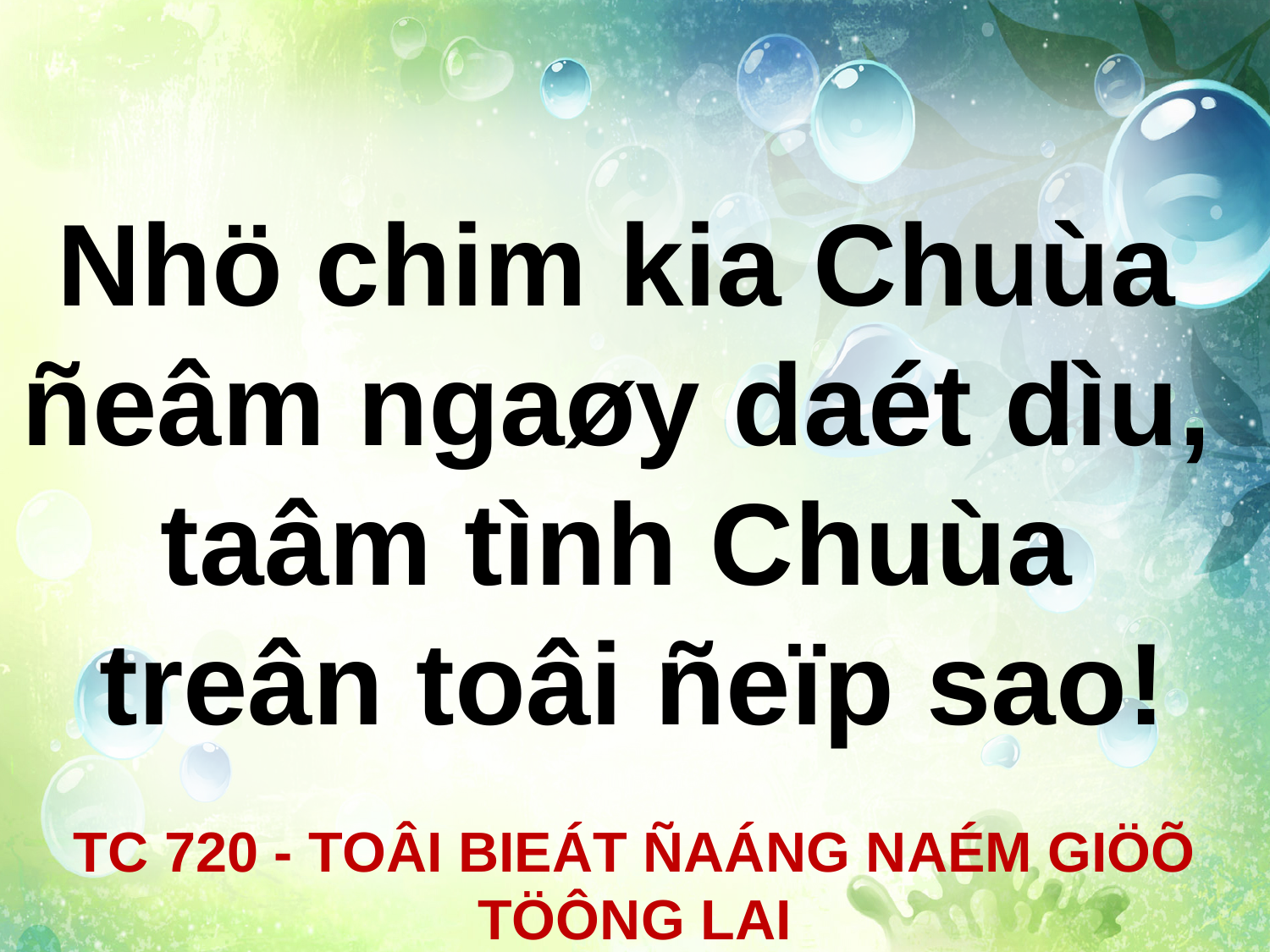

Nhö chim kia Chuùa
ñeâm ngaøy daét dìu,
taâm tình Chuùa
treân toâi ñeïp sao!
TC 720 - TOÂI BIEÁT ÑAÁNG NAÉM GIÖÕ TÖÔNG LAI